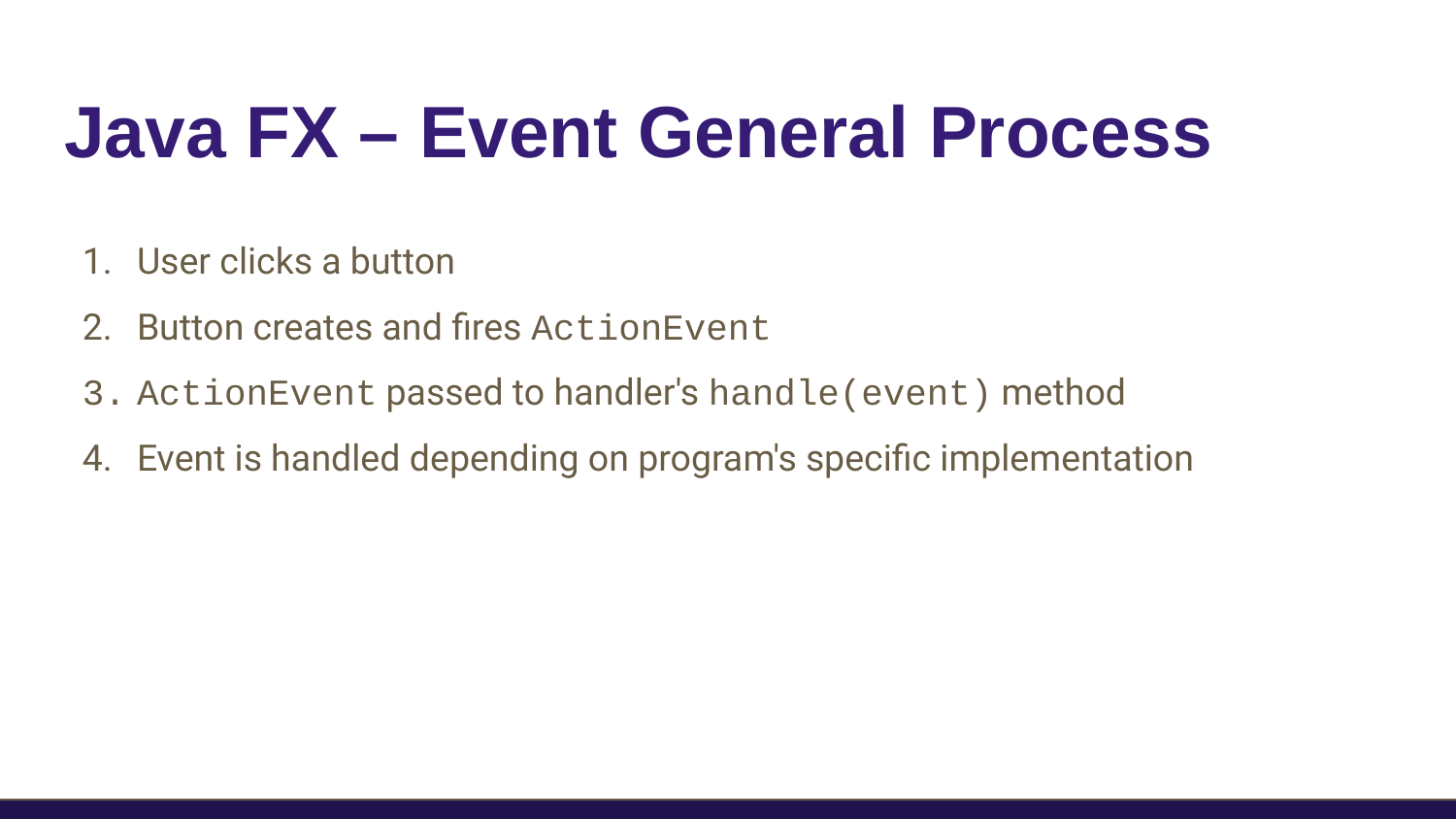

# Java FX – Event General Process
User clicks a button
Button creates and fires ActionEvent
ActionEvent passed to handler's handle(event) method
Event is handled depending on program's specific implementation